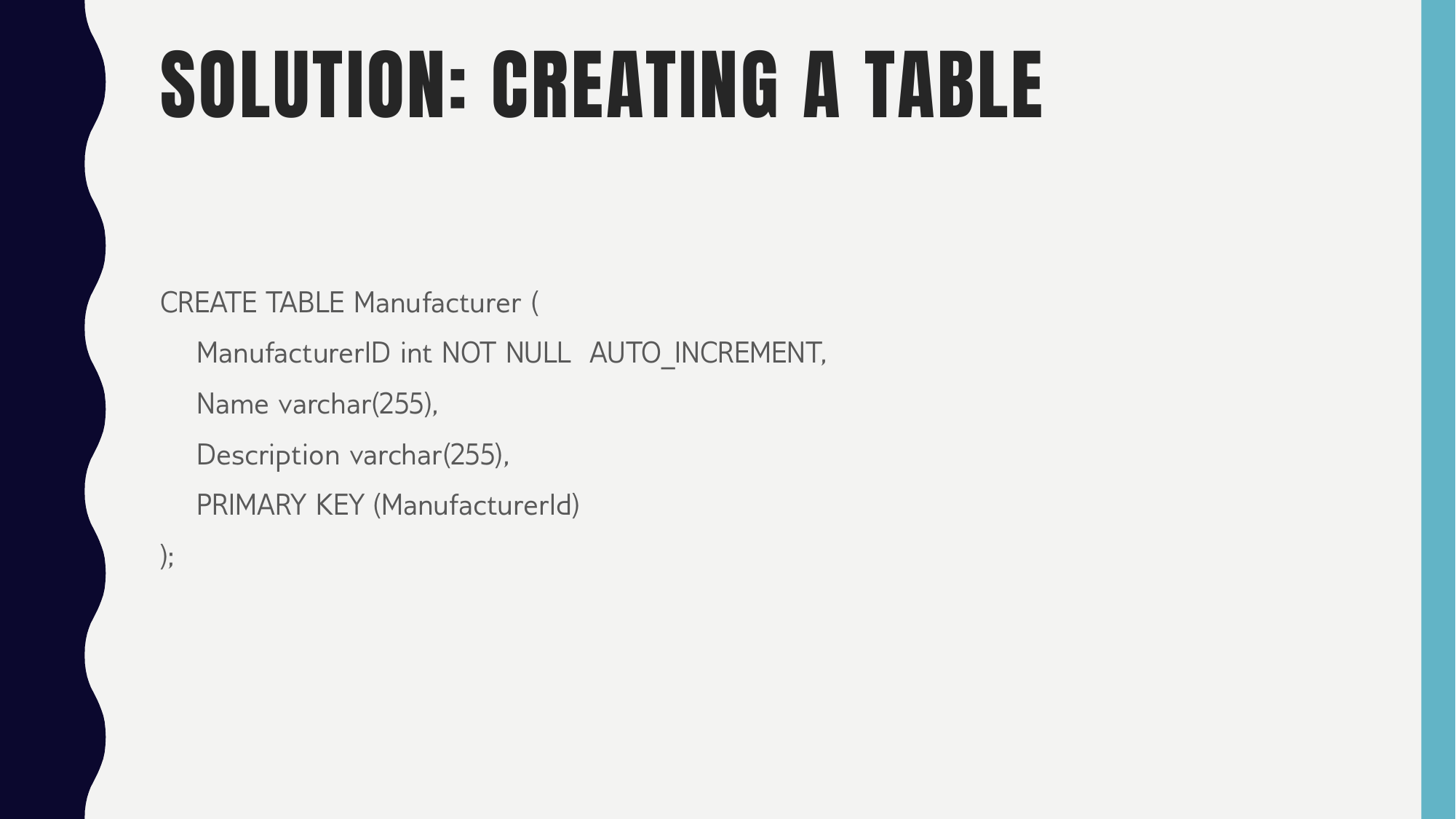

# Solution: Creating a table
CREATE TABLE Manufacturer (
    ManufacturerID int NOT NULL  AUTO_INCREMENT,
    Name varchar(255),
    Description varchar(255),
    PRIMARY KEY (ManufacturerId)
);